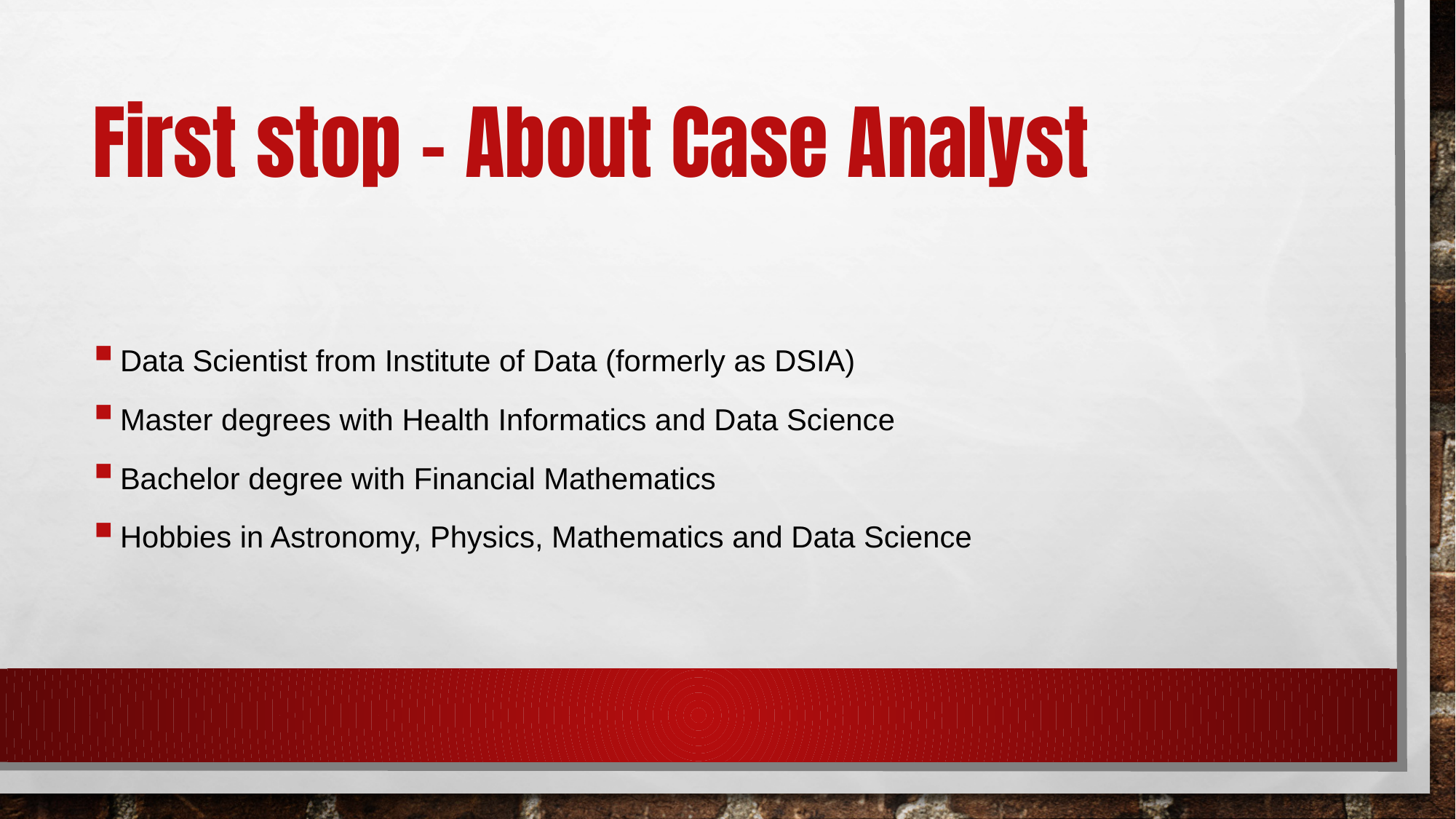

# First stop – About Case Analyst
Data Scientist from Institute of Data (formerly as DSIA)
Master degrees with Health Informatics and Data Science
Bachelor degree with Financial Mathematics
Hobbies in Astronomy, Physics, Mathematics and Data Science